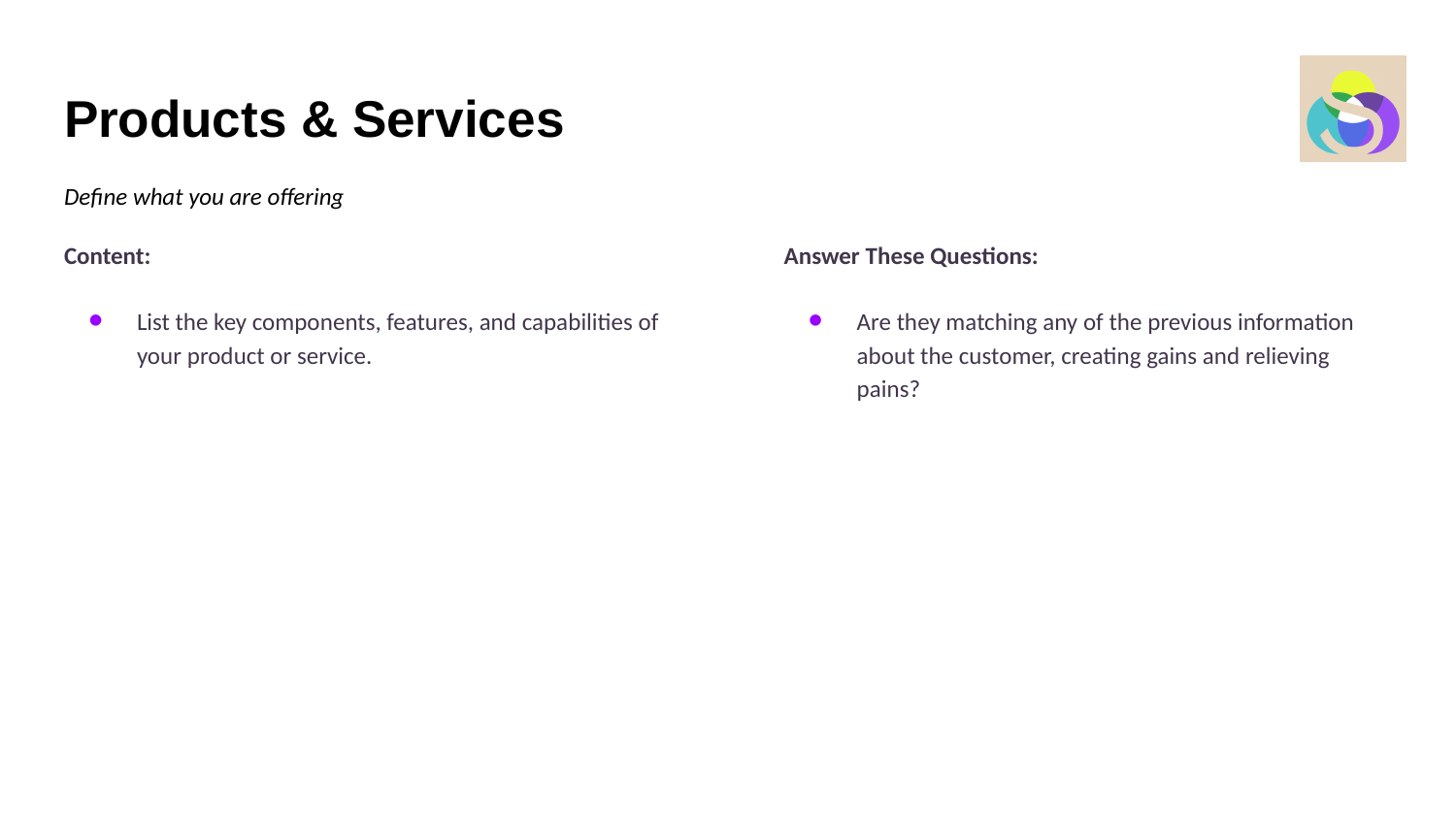

# Products & Services
Define what you are offering
Content:

List the key components, features, and capabilities of your product or service.

Answer These Questions:

Are they matching any of the previous information about the customer, creating gains and relieving pains?